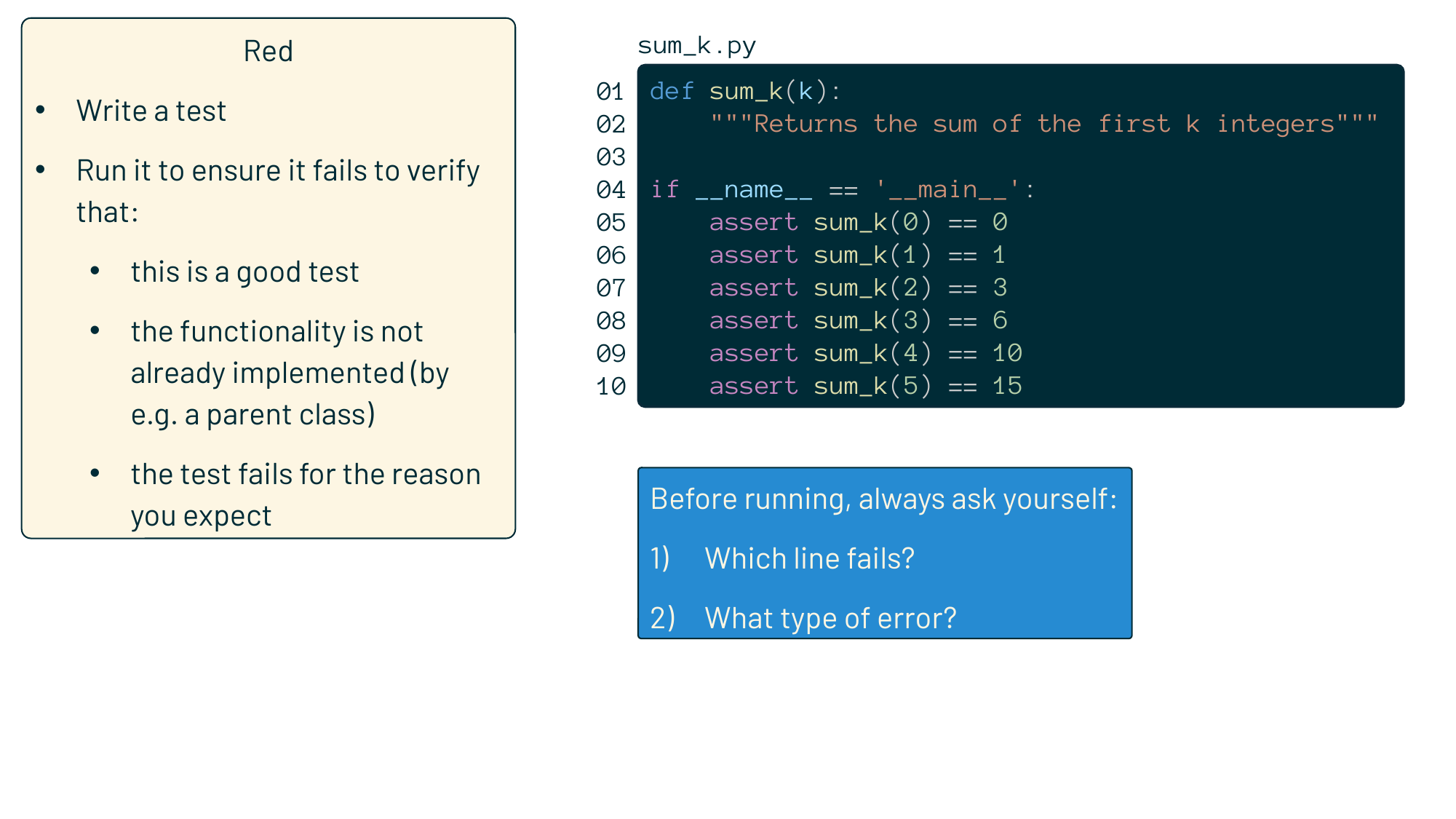

Red
Write a test
Run it to ensure it fails to verify that:
this is a good test
the functionality is not already implemented (by e.g. a parent class)
the test fails for the reason you expect

sum_k.py
def sum_k(k):
    """Returns the sum of the first k integers"""
if __name__ == '__main__':
    assert sum_k(0) == 0
    assert sum_k(1) == 1
    assert sum_k(2) == 3
    assert sum_k(3) == 6
    assert sum_k(4) == 10
    assert sum_k(5) == 15
01
02
03
04
05
06
07
08
09
10
Before running, always ask yourself:
Which line fails?
What type of error?